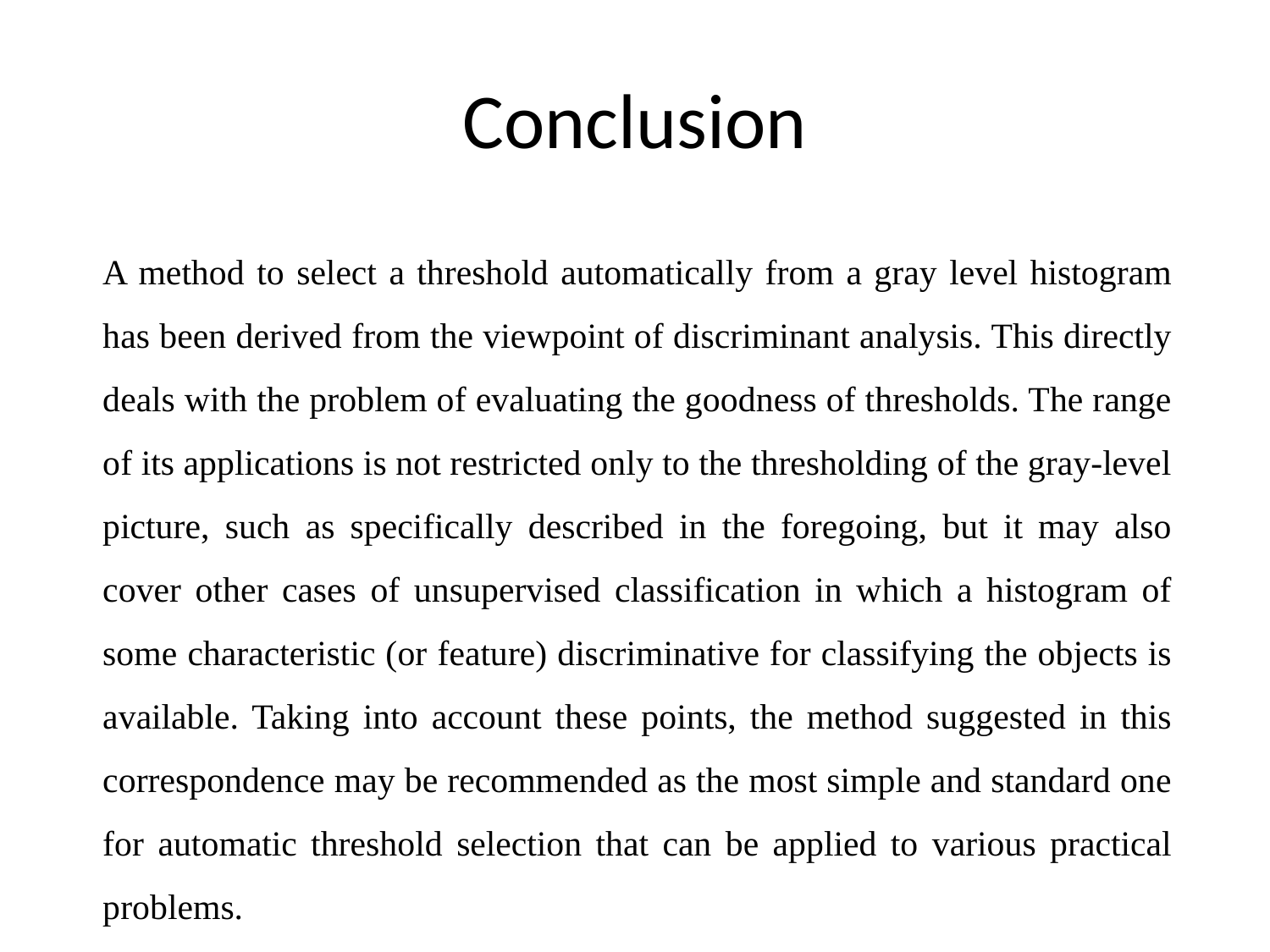

# Conclusion
	A method to select a threshold automatically from a gray level histogram has been derived from the viewpoint of discriminant analysis. This directly deals with the problem of evaluating the goodness of thresholds. The range of its applications is not restricted only to the thresholding of the gray-level picture, such as specifically described in the foregoing, but it may also cover other cases of unsupervised classification in which a histogram of some characteristic (or feature) discriminative for classifying the objects is available. Taking into account these points, the method suggested in this correspondence may be recommended as the most simple and standard one for automatic threshold selection that can be applied to various practical problems.